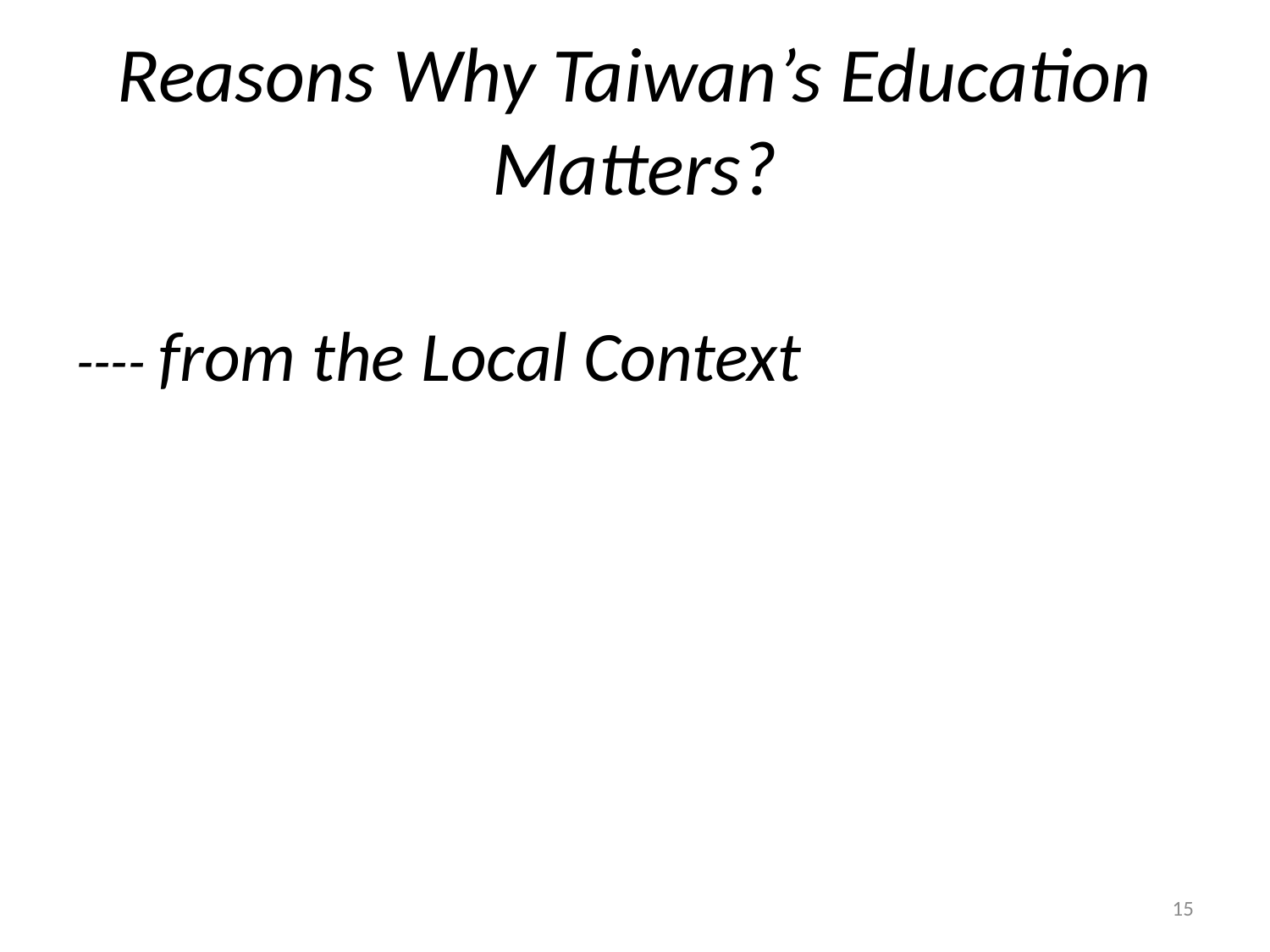

# Reasons Why Taiwan’s Education Matters?

---- from the Local Context

15